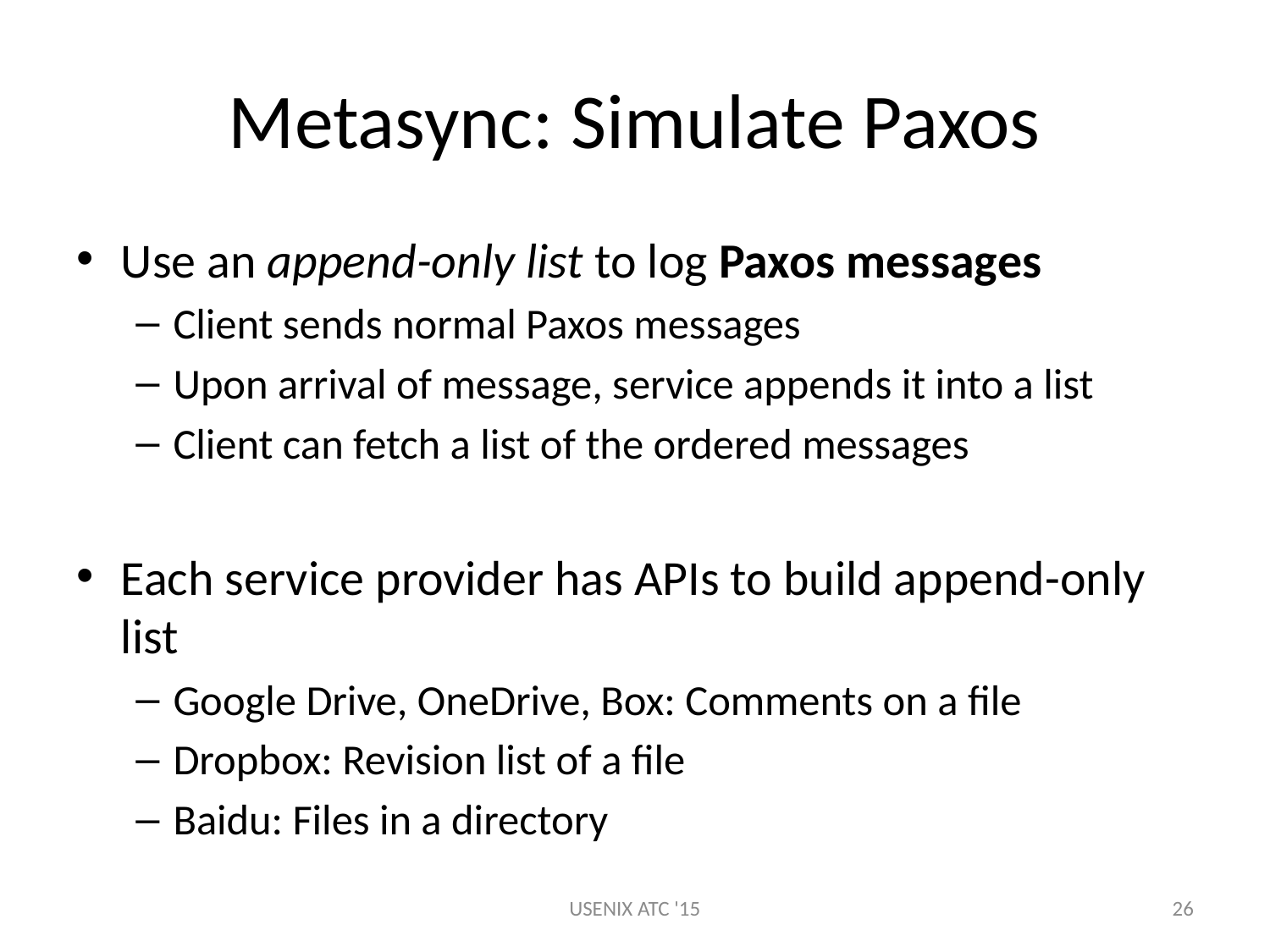

# Metasync: Simulate Paxos
Use an append-only list to log Paxos messages
Client sends normal Paxos messages
Upon arrival of message, service appends it into a list
Client can fetch a list of the ordered messages

Each service provider has APIs to build append-only list
Google Drive, OneDrive, Box: Comments on a file
Dropbox: Revision list of a file
Baidu: Files in a directory
USENIX ATC '15
26